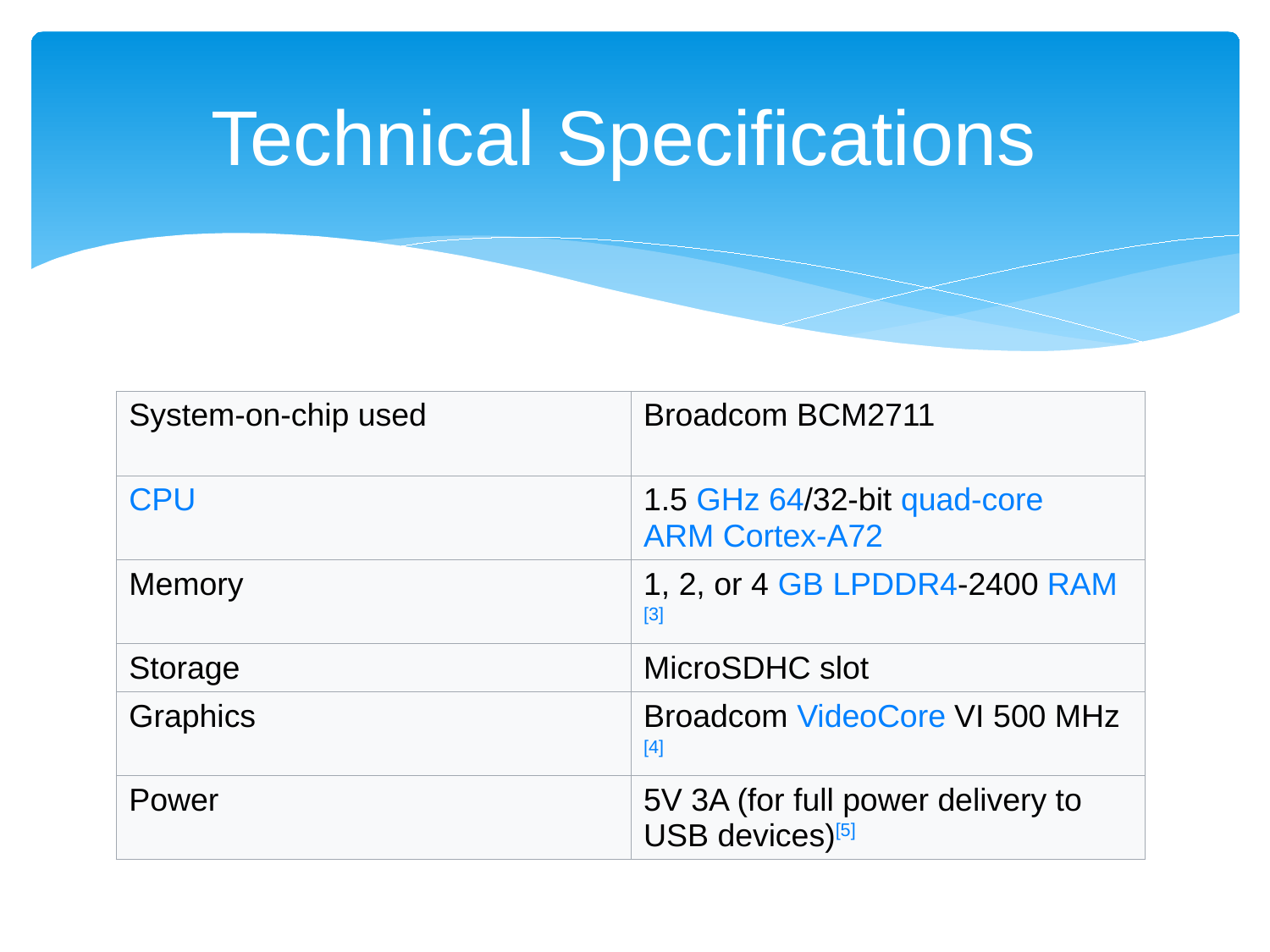

# Technical Specifications
| System-on-chip used | Broadcom BCM2711 |
| --- | --- |
| CPU | 1.5 GHz 64/32-bit quad-core ARM Cortex-A72 |
| Memory | 1, 2, or 4 GB LPDDR4-2400 RAM[3] |
| Storage | MicroSDHC slot |
| Graphics | Broadcom VideoCore VI 500 MHz[4] |
| Power | 5V 3A (for full power delivery to USB devices)[5] |